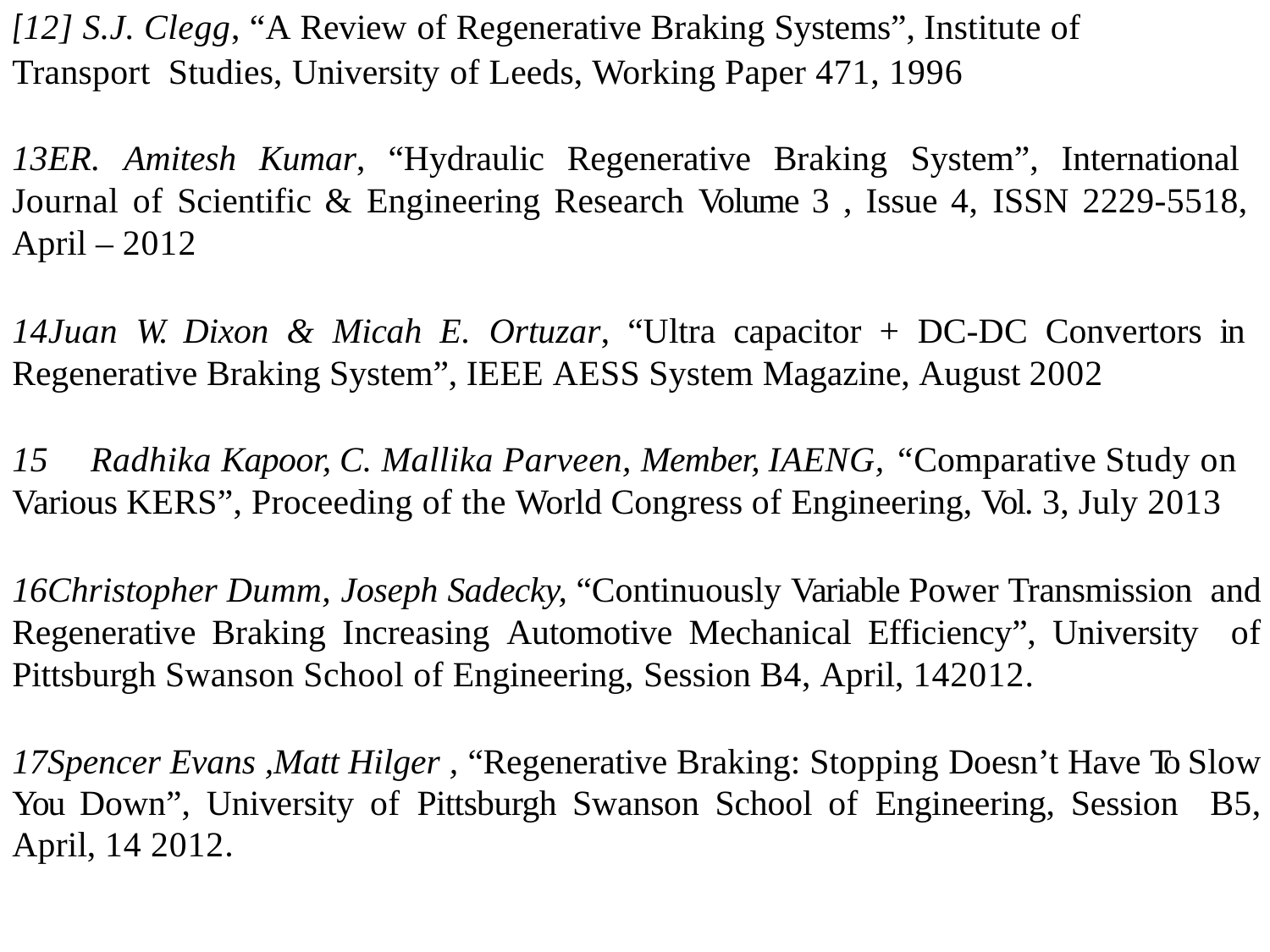

[12] S.J. Clegg, “A Review of Regenerative Braking Systems”, Institute of Transport  Studies, University of Leeds, Working Paper 471, 1996

13ER. Amitesh Kumar, “Hydraulic Regenerative Braking System”, International  Journal of Scientific & Engineering Research Volume 3 , Issue 4, ISSN 2229-5518,  April – 2012

14Juan W. Dixon & Micah E. Ortuzar, “Ultra capacitor + DC-DC Convertors in  Regenerative Braking System”, IEEE AESS System Magazine, August 2002

15	Radhika Kapoor, C. Mallika Parveen, Member, IAENG, “Comparative Study on  Various KERS”, Proceeding of the World Congress of Engineering, Vol. 3, July 2013

16Christopher Dumm, Joseph Sadecky, “Continuously Variable Power Transmission  and Regenerative Braking Increasing Automotive Mechanical Efficiency”, University  of Pittsburgh Swanson School of Engineering, Session B4, April, 142012.

17Spencer Evans ,Matt Hilger , “Regenerative Braking: Stopping Doesn’t Have To  Slow You Down”, University of Pittsburgh Swanson School of Engineering, Session  B5, April, 14 2012.